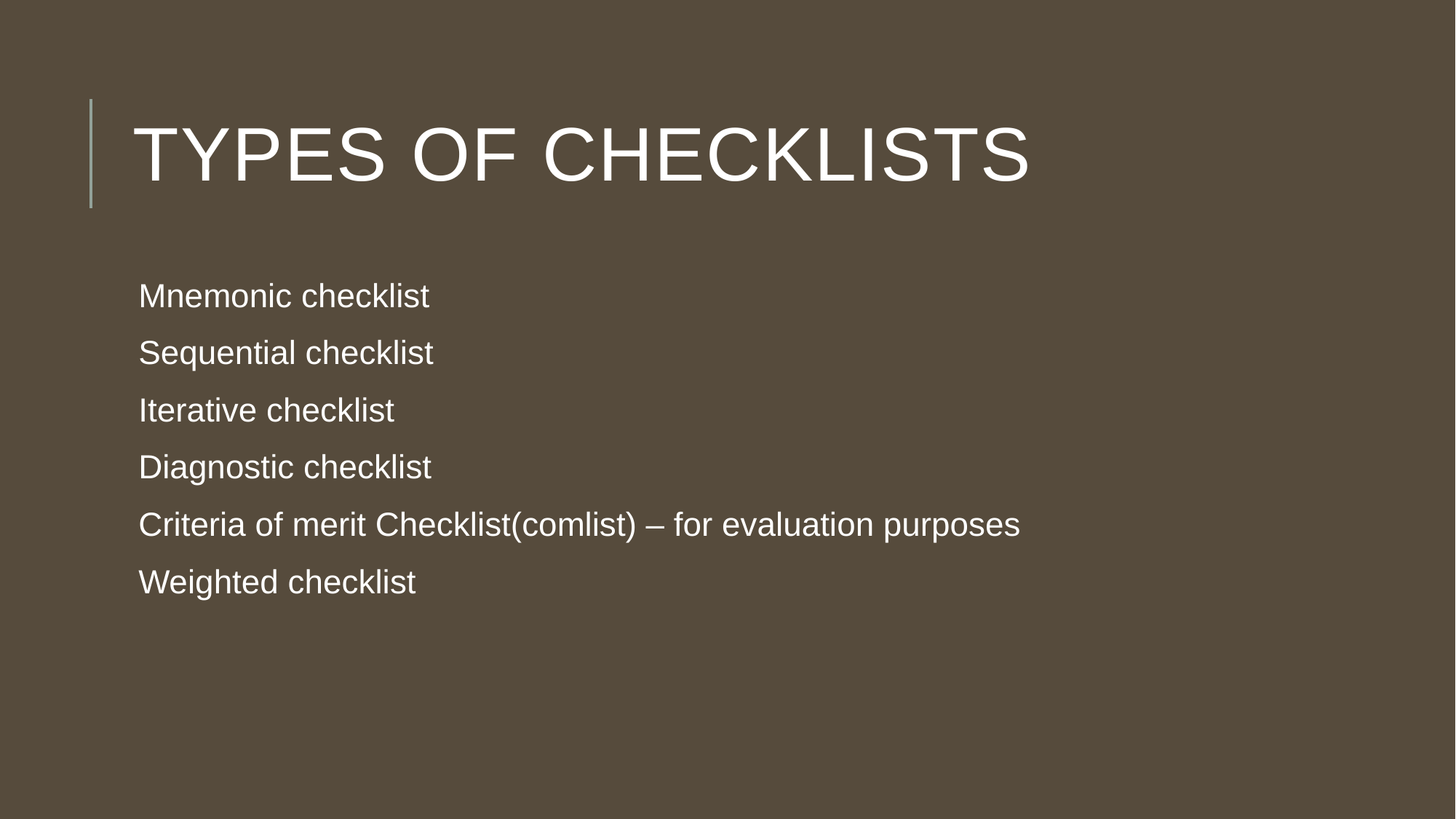

# Types of checklists
Mnemonic checklist
Sequential checklist
Iterative checklist
Diagnostic checklist
Criteria of merit Checklist(comlist) – for evaluation purposes
Weighted checklist